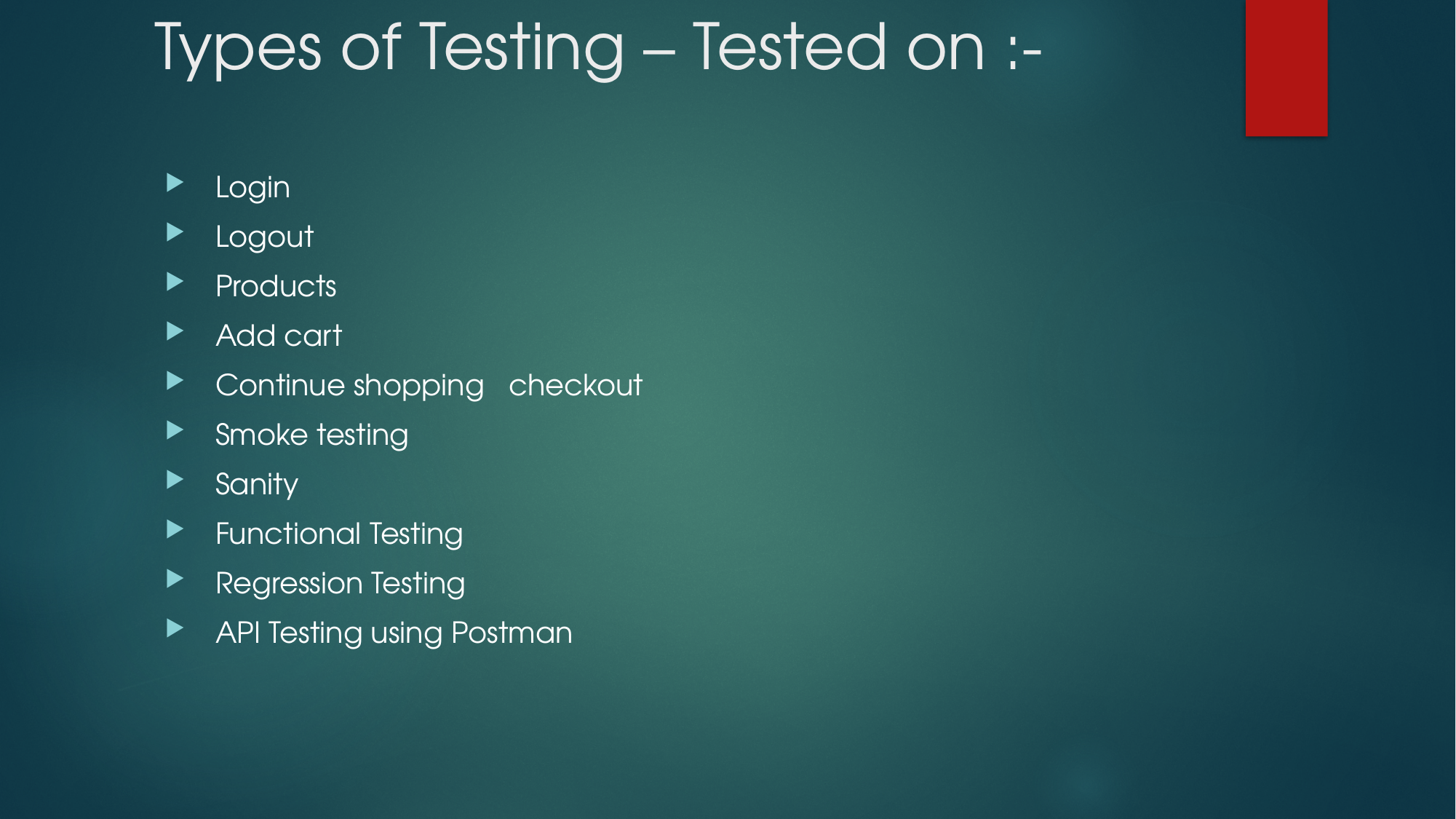

# Types of Testing – Tested on :-
 Login
 Logout
 Products
 Add cart
 Continue shopping   checkout
 Smoke testing
 Sanity
 Functional Testing
 Regression Testing
 API Testing using Postman